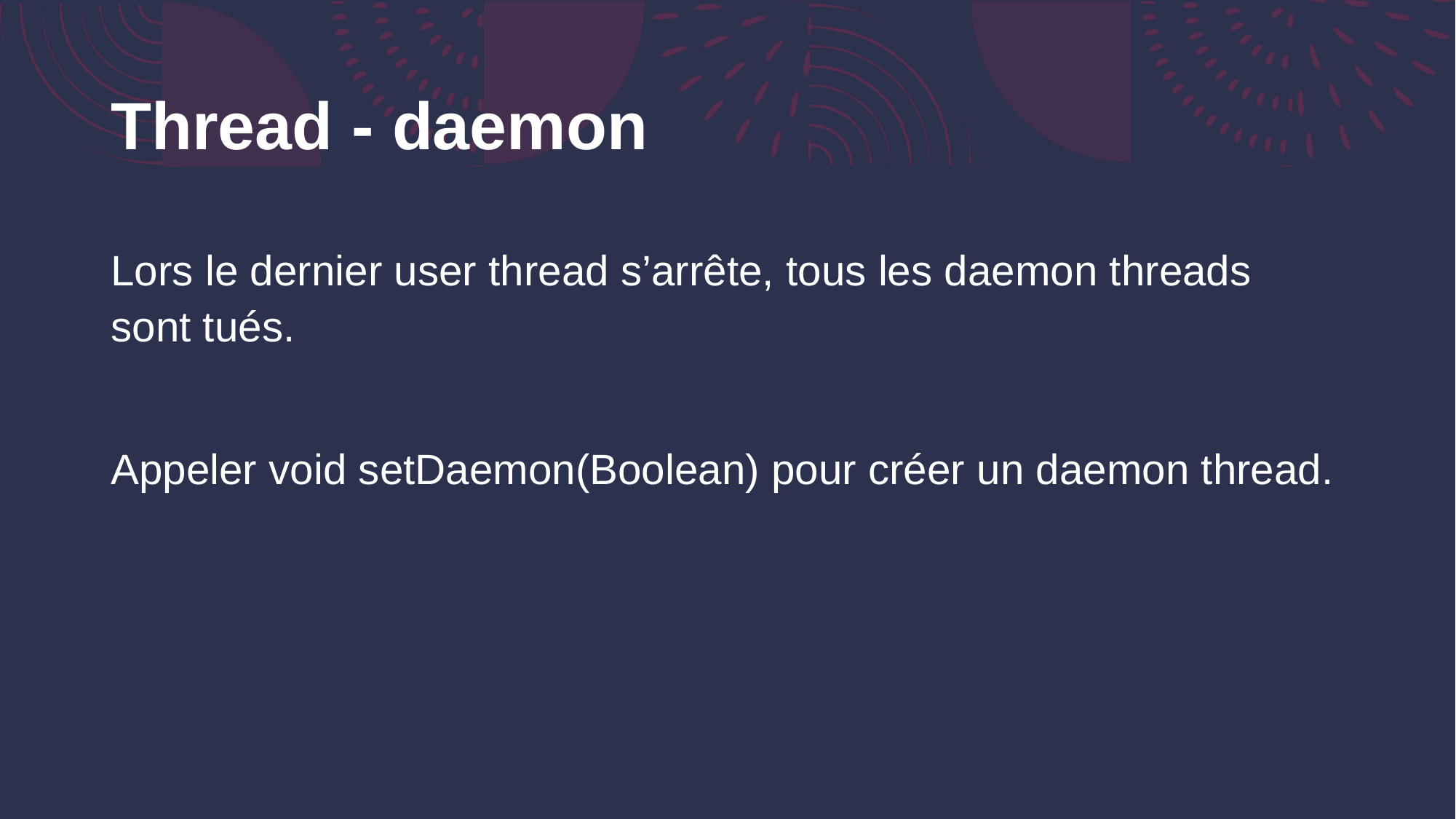

# Thread - daemon
Lors le dernier user thread s’arrête, tous les daemon threads sont tués.

Appeler void setDaemon(Boolean) pour créer un daemon thread.